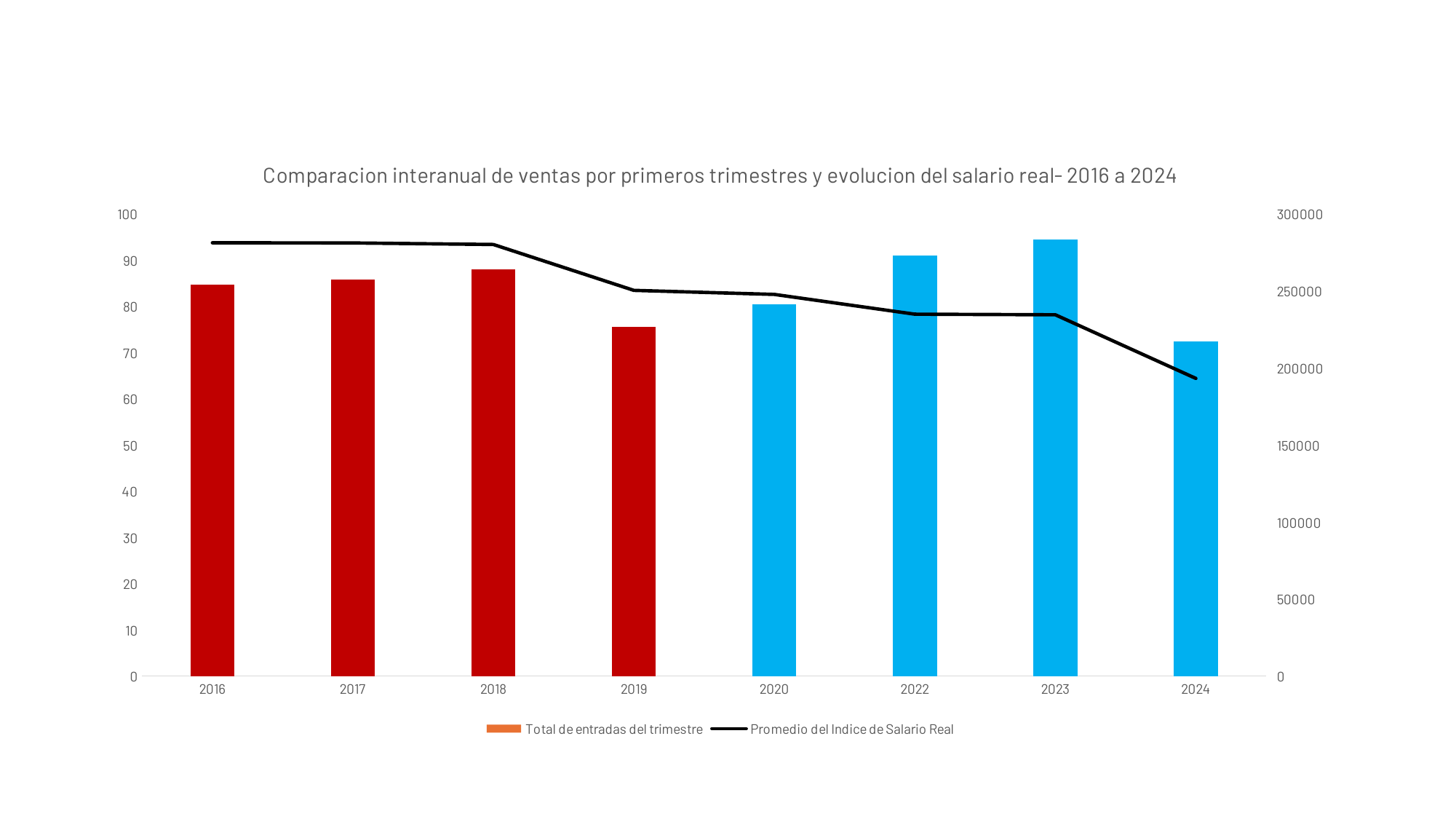

### Chart: Comparacion interanual de ventas por primeros trimestres y evolucion del salario real- 2016 a 2024

| Category | Total de entradas del trimestre | Promedio del Indice de Salario Real |
|---|---|---|
| UCR | 254170.0 | 93.77644618736315 |
| UCR | 257327.0 | 93.74759566904144 |
| UCR | 264073.0 | 93.40464403194164 |
| UCR | 226932.0 | 83.4797803867961 |
| PJ | 241180.0 | 82.60245036575338 |
| PJ | 272857.0 | 78.32164971344876 |
| PJ | 283321.0 | 78.19592532710146 |
| PJ | 217358.0 | 64.4257800635207 |